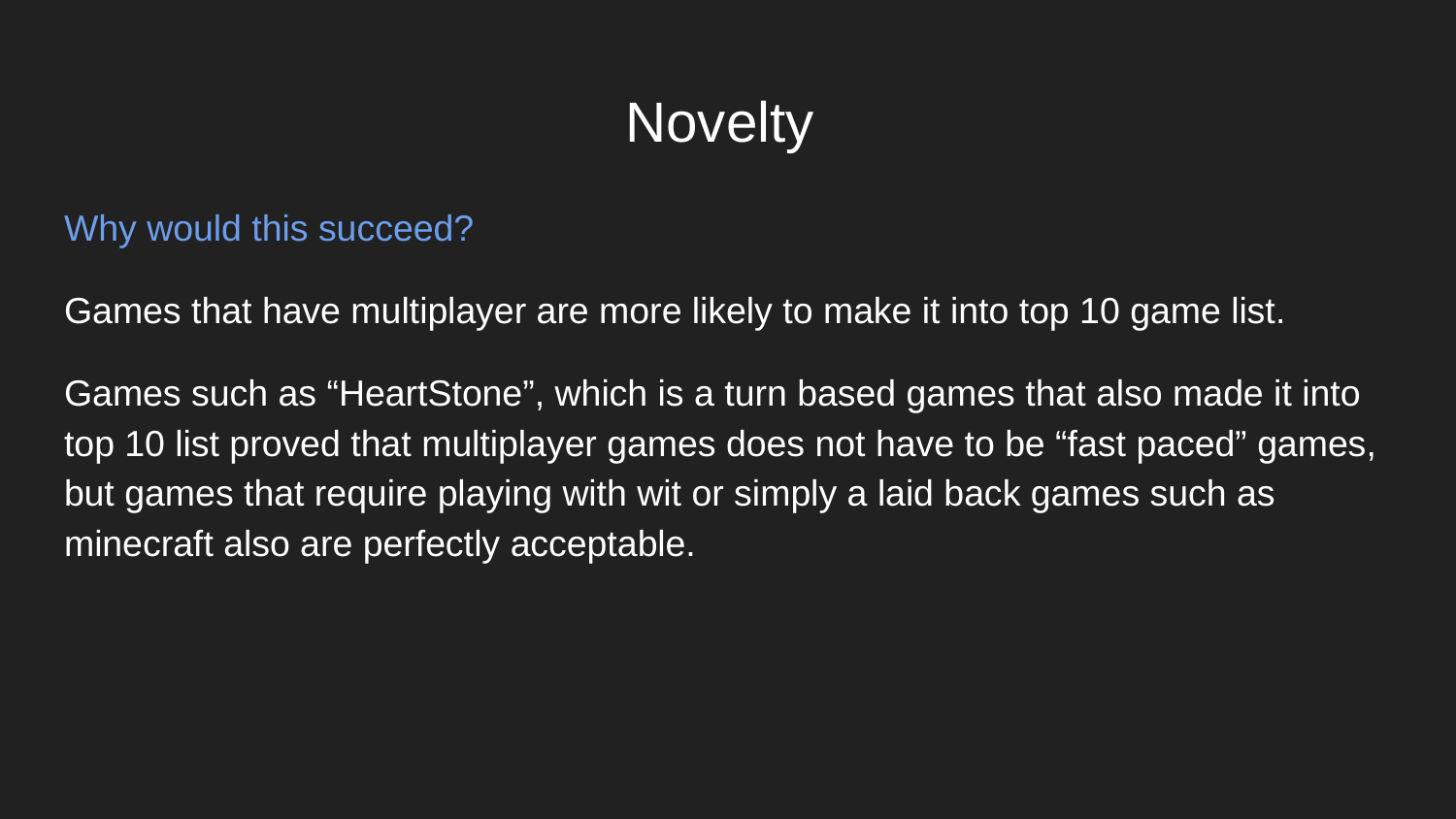

# Novelty
Why would this succeed?
Games that have multiplayer are more likely to make it into top 10 game list.
Games such as “HeartStone”, which is a turn based games that also made it into top 10 list proved that multiplayer games does not have to be “fast paced” games, but games that require playing with wit or simply a laid back games such as minecraft also are perfectly acceptable.